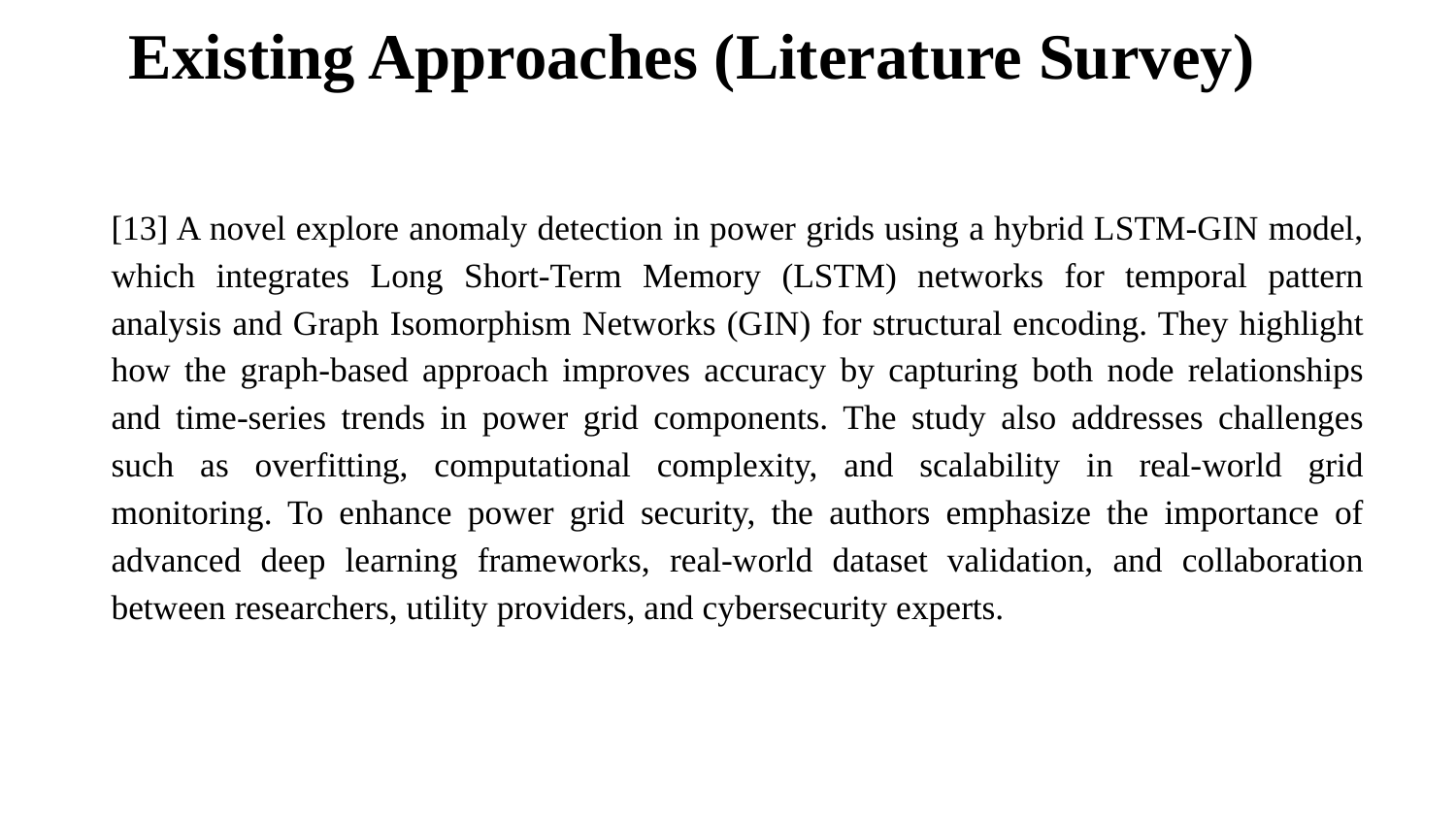

# Existing Approaches (Literature Survey)
[13] A novel explore anomaly detection in power grids using a hybrid LSTM-GIN model, which integrates Long Short-Term Memory (LSTM) networks for temporal pattern analysis and Graph Isomorphism Networks (GIN) for structural encoding. They highlight how the graph-based approach improves accuracy by capturing both node relationships and time-series trends in power grid components. The study also addresses challenges such as overfitting, computational complexity, and scalability in real-world grid monitoring. To enhance power grid security, the authors emphasize the importance of advanced deep learning frameworks, real-world dataset validation, and collaboration between researchers, utility providers, and cybersecurity experts.